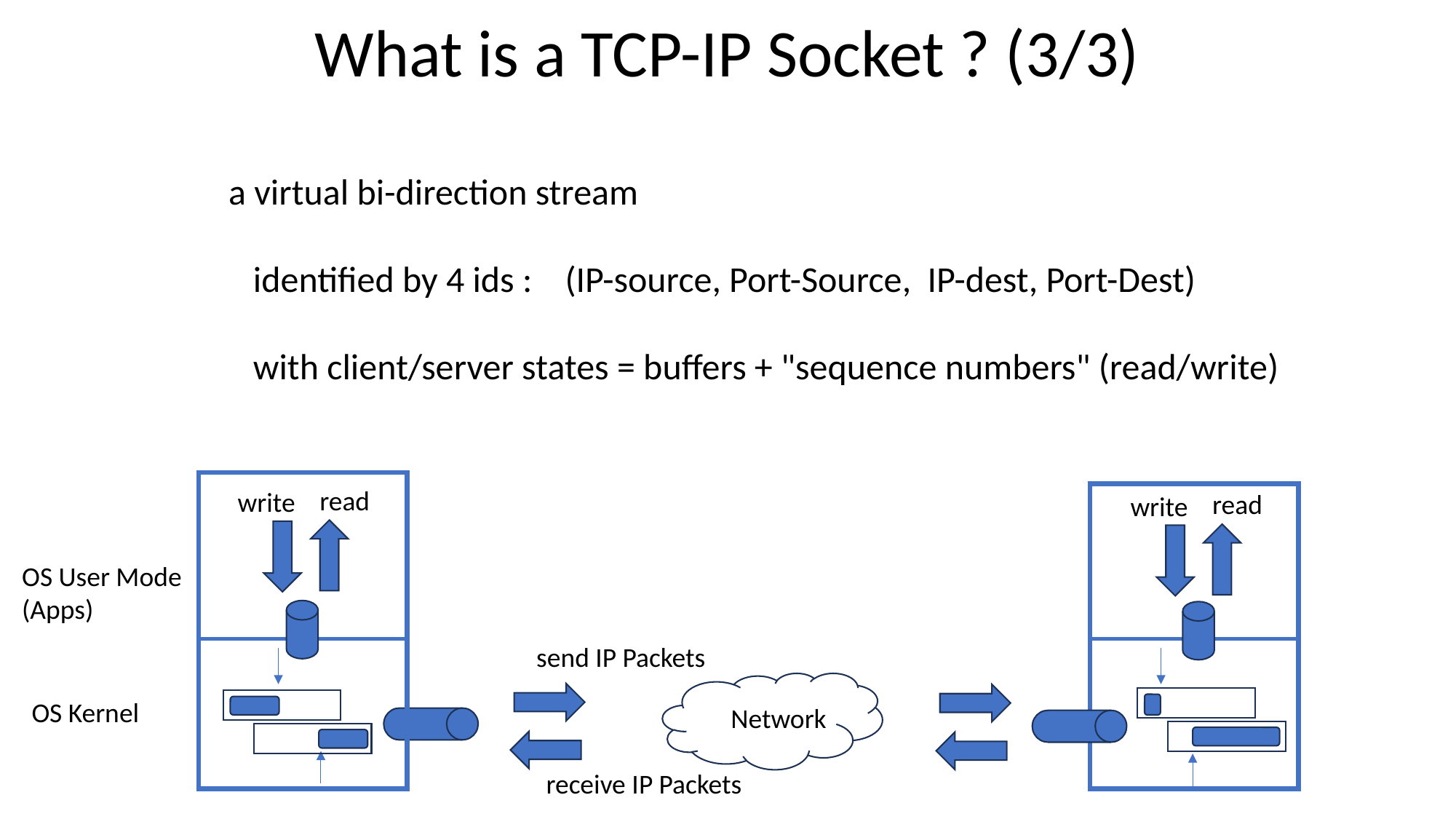

# What is a TCP-IP Socket ? (3/3)
a virtual bi-direction stream

   identified by 4 ids :    (IP-source, Port-Source,  IP-dest, Port-Dest)

   with client/server states = buffers + "sequence numbers" (read/write)

read
write
read

write

OS User Mode (Apps)

send IP Packets

OS Kernel

Network

receive IP Packets